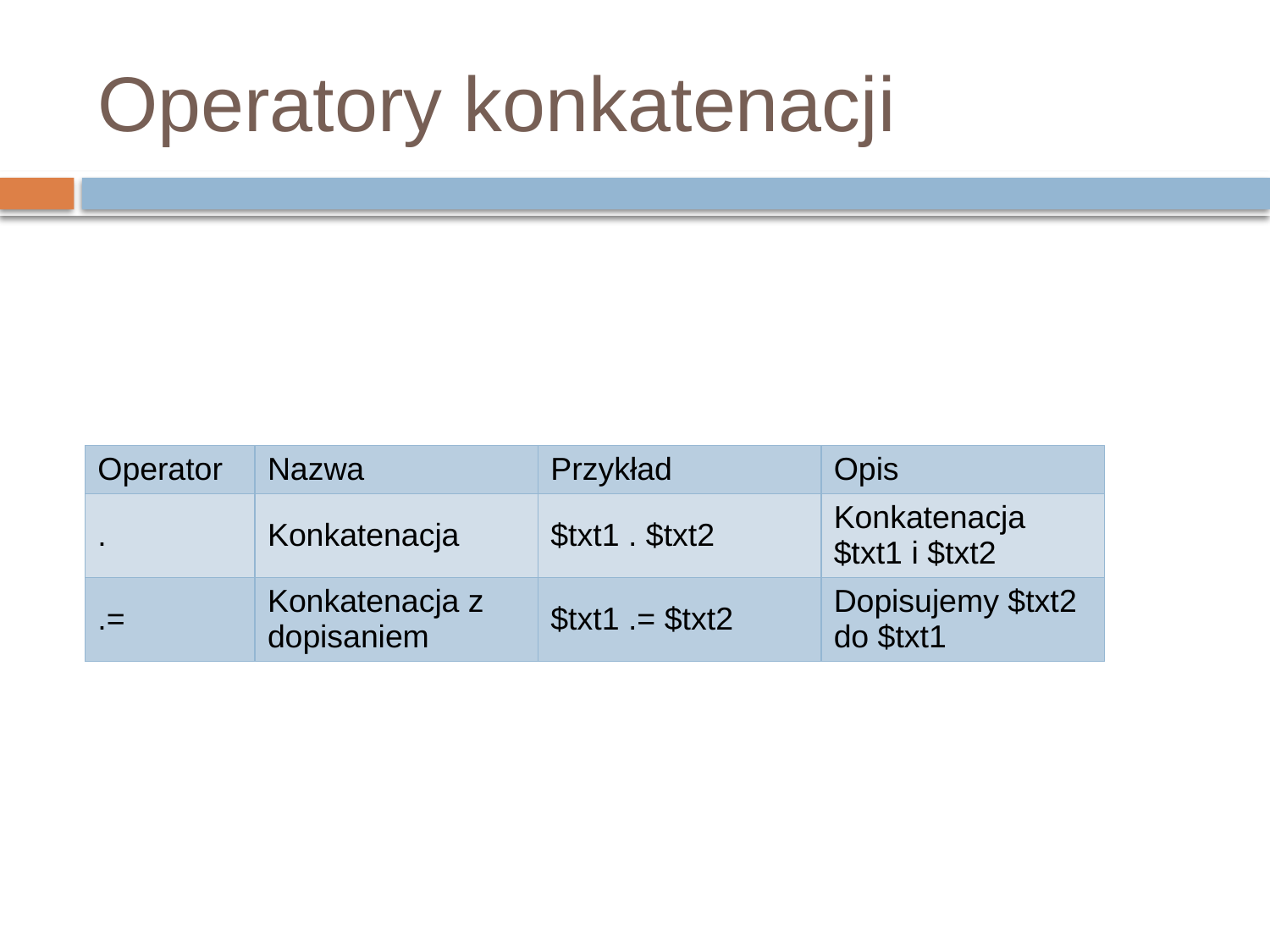

# Operatory konkatenacji
|  |  |  |  |
| --- | --- | --- | --- |
| Operator | Nazwa | Przykład | Opis |
| --- | --- | --- | --- |
| . | Konkatenacja | $txt1 . $txt2 | Konkatenacja $txt1 i $txt2 |
| .= | Konkatenacja z dopisaniem | $txt1 .= $txt2 | Dopisujemy $txt2 do $txt1 |